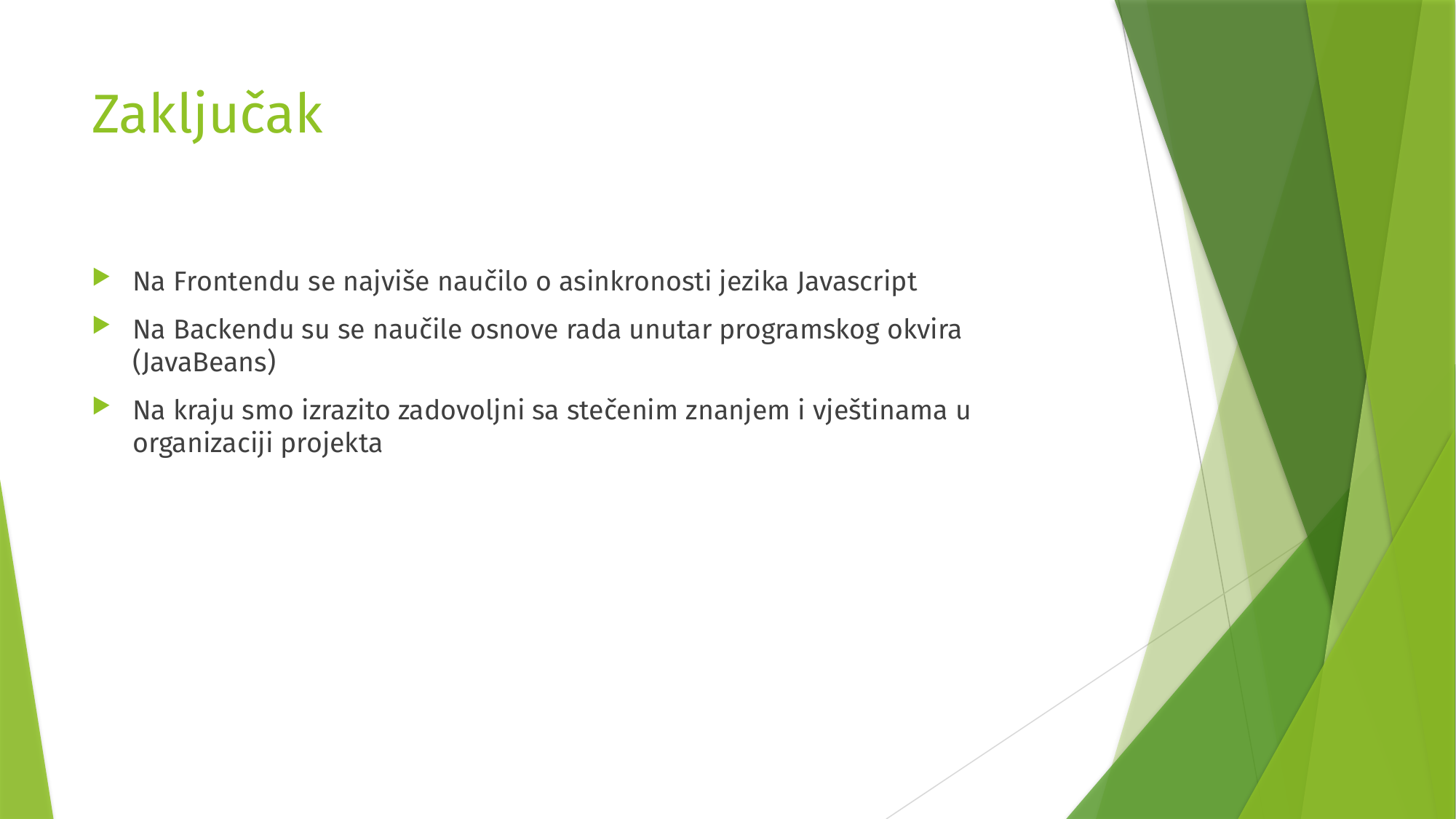

# Zaključak
Na Frontendu se najviše naučilo o asinkronosti jezika Javascript
Na Backendu su se naučile osnove rada unutar programskog okvira (JavaBeans)
Na kraju smo izrazito zadovoljni sa stečenim znanjem i vještinama u organizaciji projekta